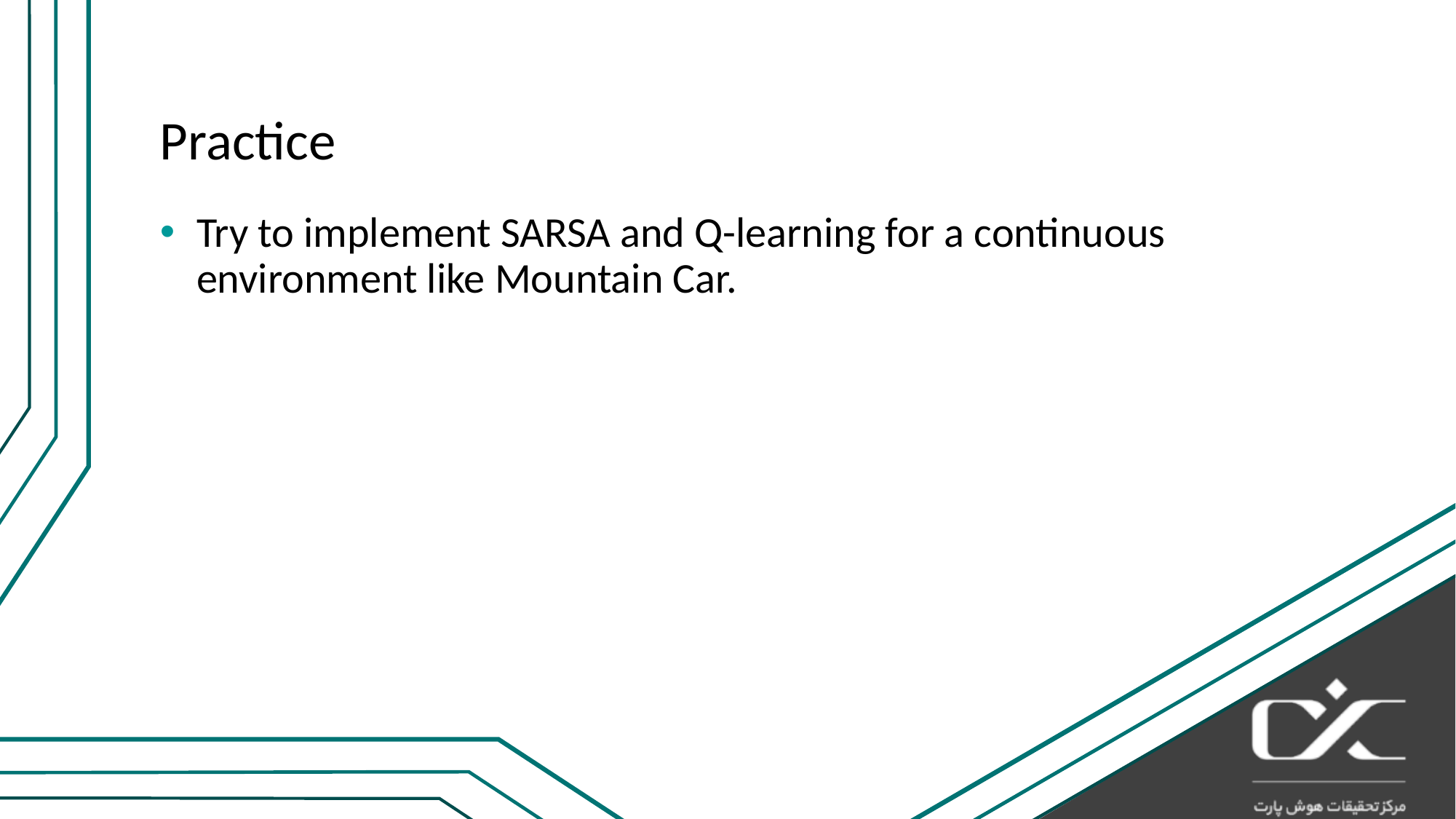

# Practice
Try to implement SARSA and Q-learning for a continuous environment like Mountain Car.